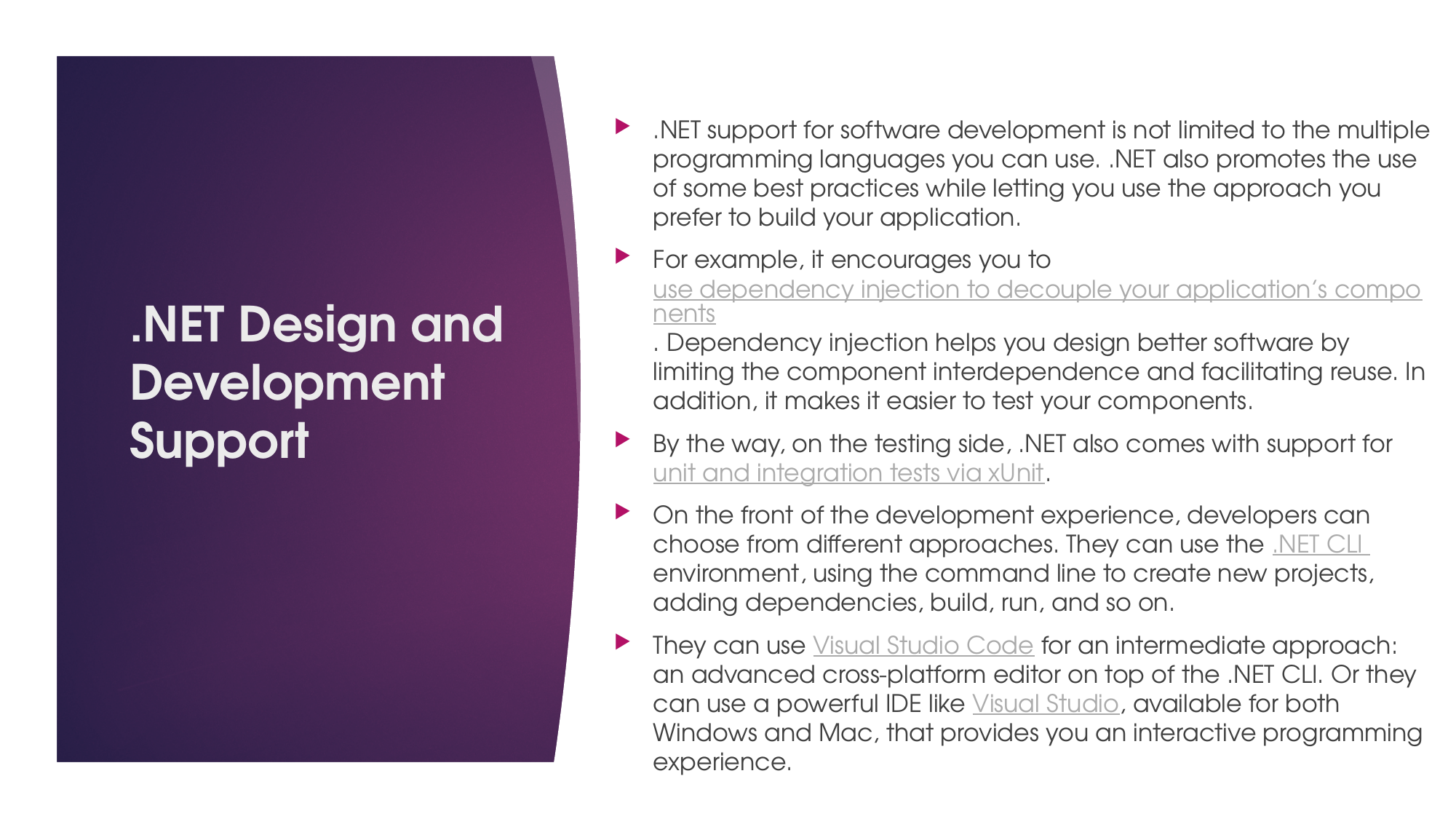

.NET support for software development is not limited to the multiple programming languages you can use. .NET also promotes the use of some best practices while letting you use the approach you prefer to build your application.
For example, it encourages you to use dependency injection to decouple your application’s components. Dependency injection helps you design better software by limiting the component interdependence and facilitating reuse. In addition, it makes it easier to test your components.
By the way, on the testing side, .NET also comes with support for unit and integration tests via xUnit.
On the front of the development experience, developers can choose from different approaches. They can use the .NET CLI environment, using the command line to create new projects, adding dependencies, build, run, and so on.
They can use Visual Studio Code for an intermediate approach: an advanced cross-platform editor on top of the .NET CLI. Or they can use a powerful IDE like Visual Studio, available for both Windows and Mac, that provides you an interactive programming experience.

# .NET Design and Development Support